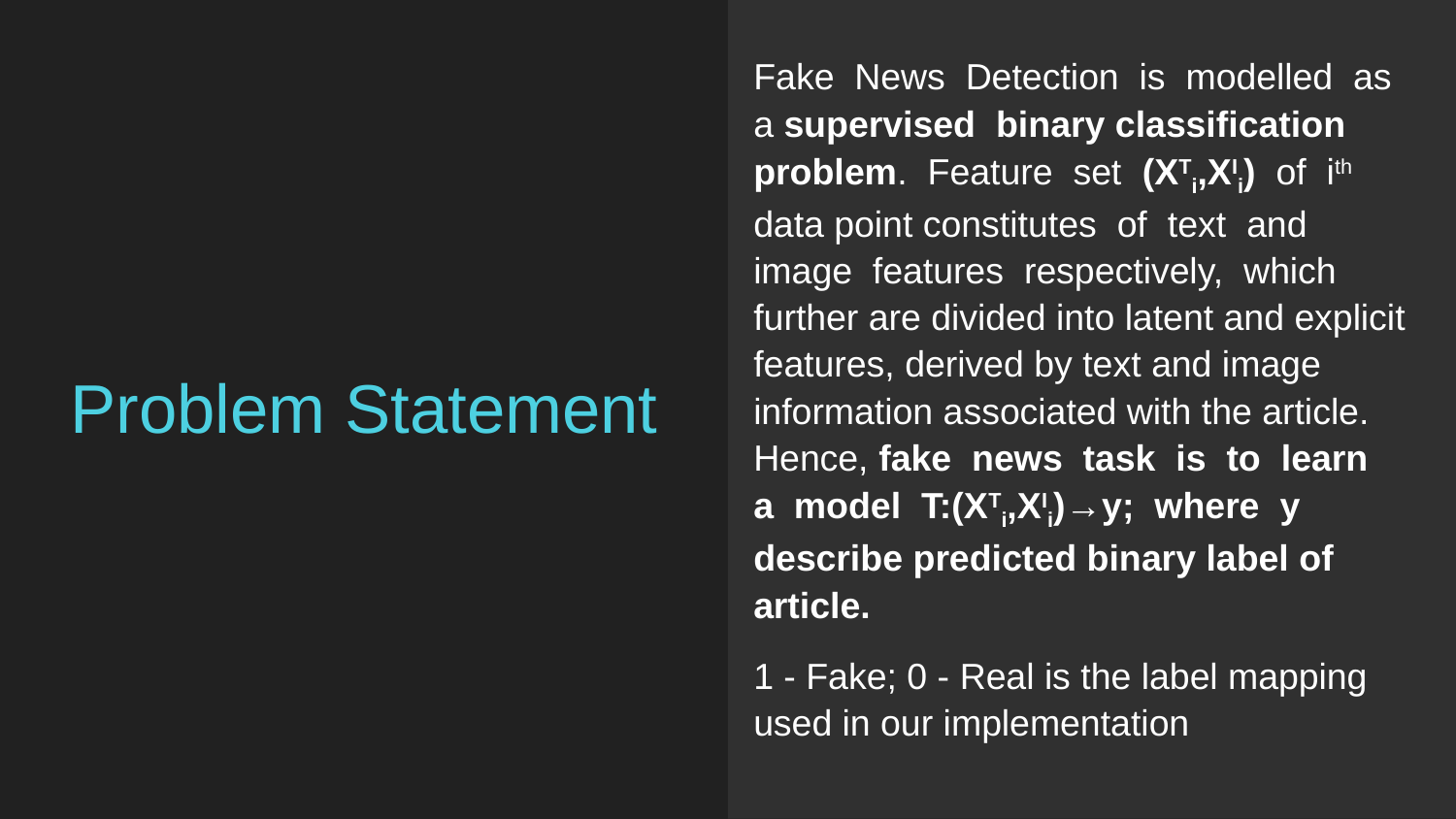

Fake  News  Detection  is  modelled  as  a supervised  binary classification  problem.  Feature  set  (XTi,XIi)  of  ith data point constitutes  of  text  and  image  features  respectively,  which further are divided into latent and explicit features, derived by text and image information associated with the article. Hence, fake  news  task  is  to  learn  a  model  T:(XTi,XIi)→y;  where  y describe predicted binary label of article.
1 - Fake; 0 - Real is the label mapping used in our implementation
# Problem Statement